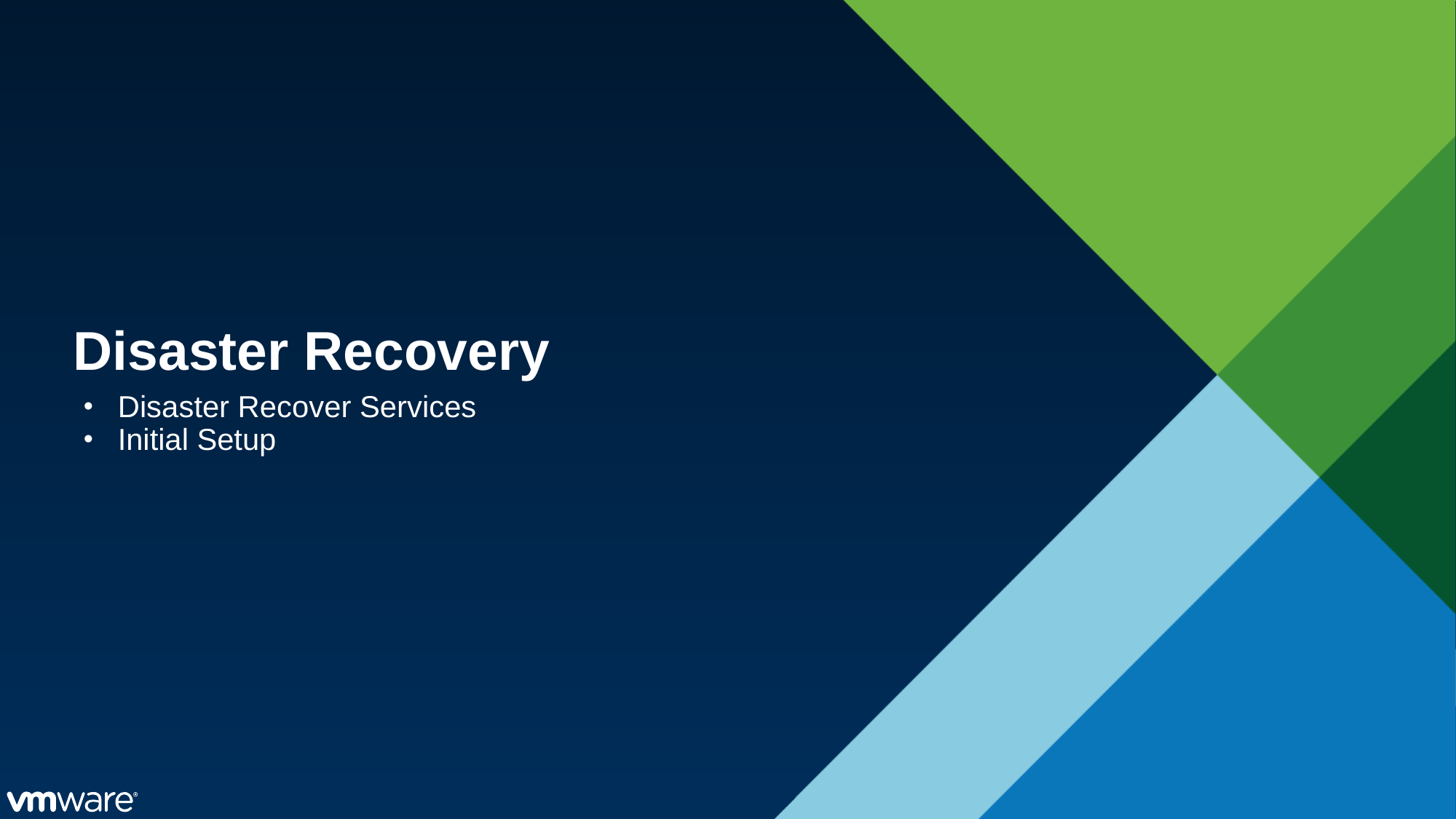

# Disaster Recovery
Disaster Recover Services
Initial Setup